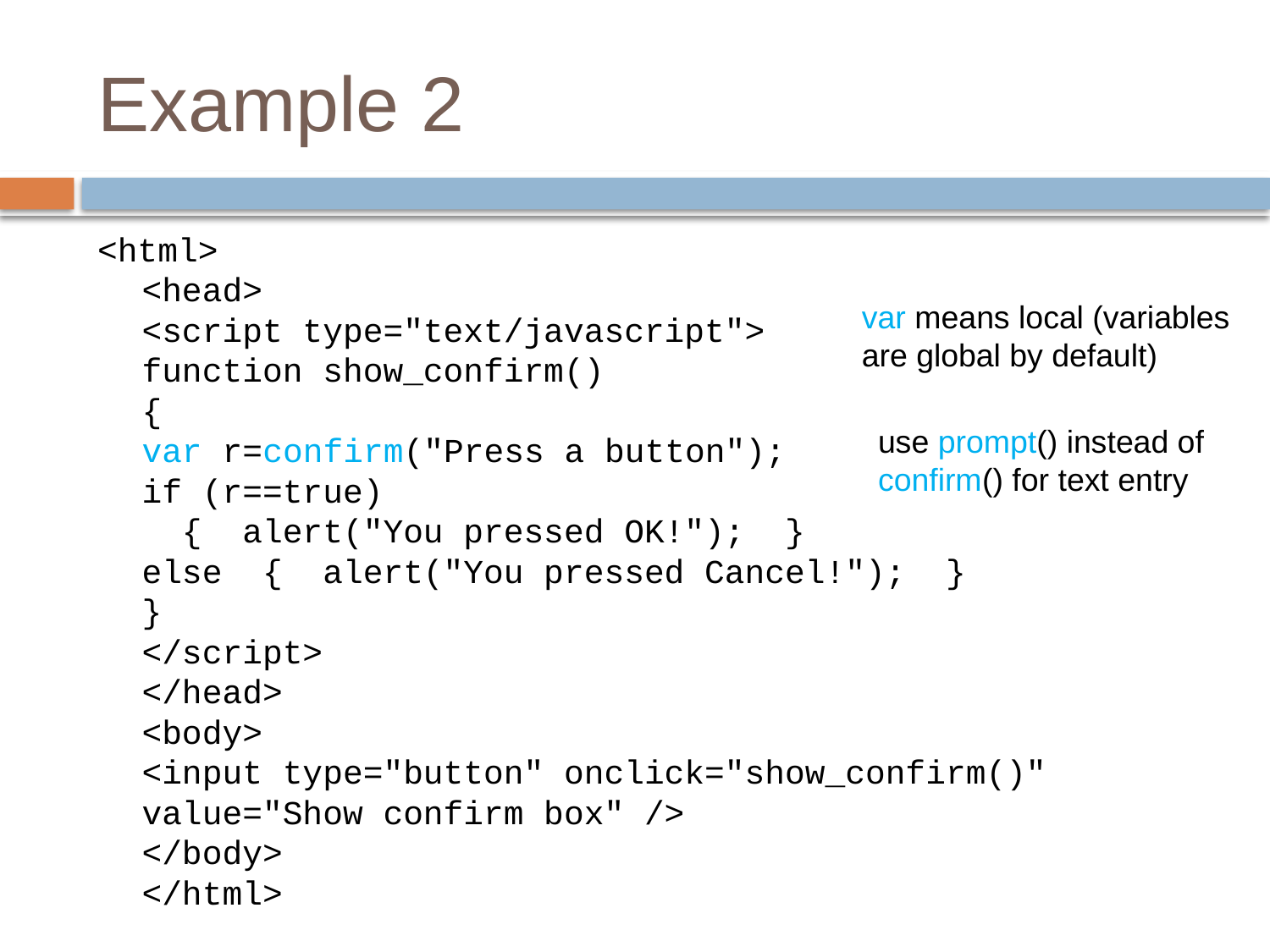

# Example 2
<html>
<head>
<script type="text/javascript">
function show_confirm()
{
var r=confirm("Press a button");
if (r==true)
  {  alert("You pressed OK!");  }
else  {  alert("You pressed Cancel!");  }
}
</script>
</head>
<body>
<input type="button" onclick="show_confirm()" value="Show confirm box" />
</body>
</html>
var means local (variables
are global by default)
use prompt() instead of
confirm() for text entry